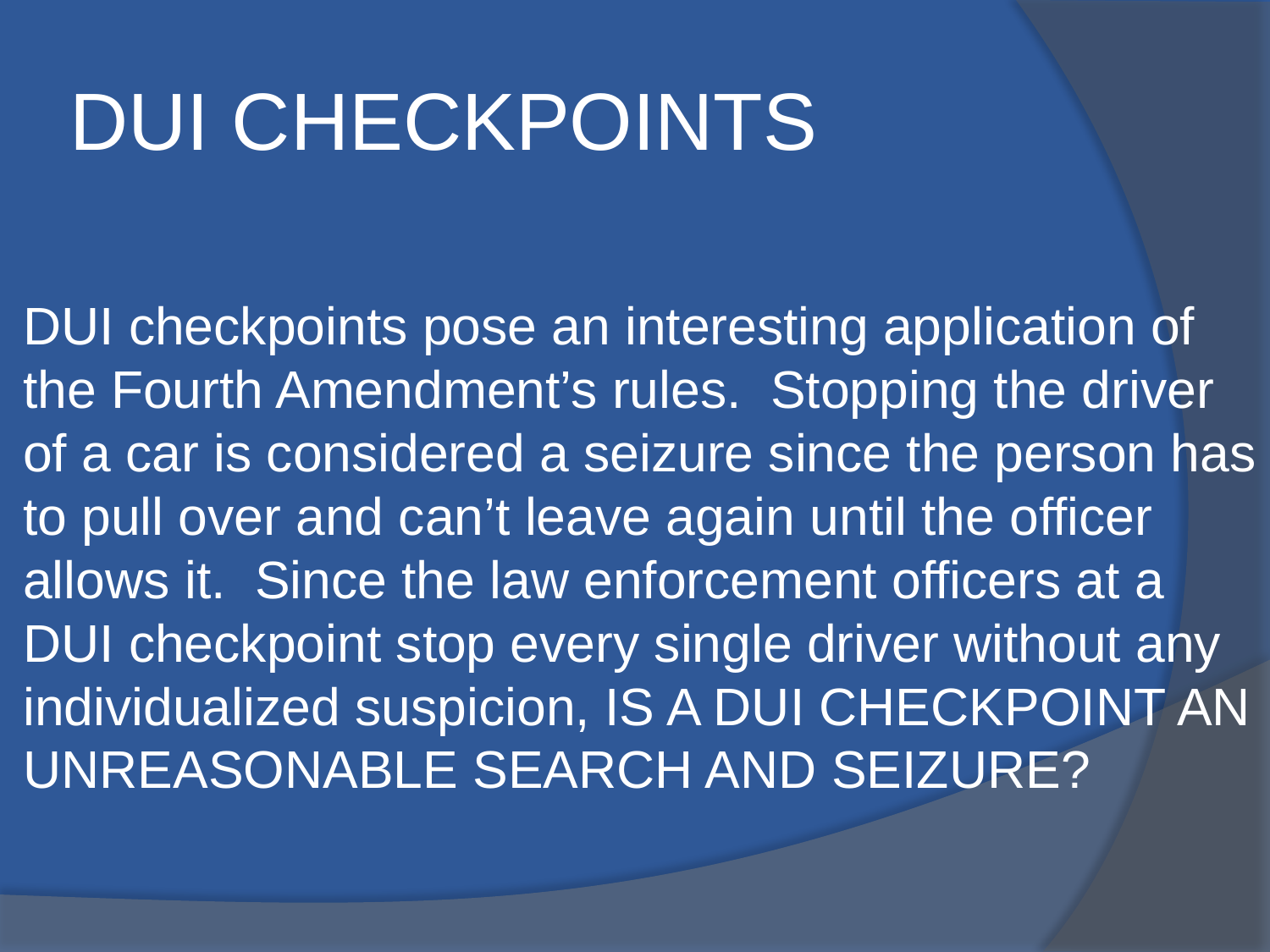

# DUI CHECKPOINTS
DUI checkpoints pose an interesting application of the Fourth Amendment’s rules.  Stopping the driver of a car is considered a seizure since the person has to pull over and can’t leave again until the officer allows it.  Since the law enforcement officers at a DUI checkpoint stop every single driver without any individualized suspicion, IS A DUI CHECKPOINT AN UNREASONABLE SEARCH AND SEIZURE?